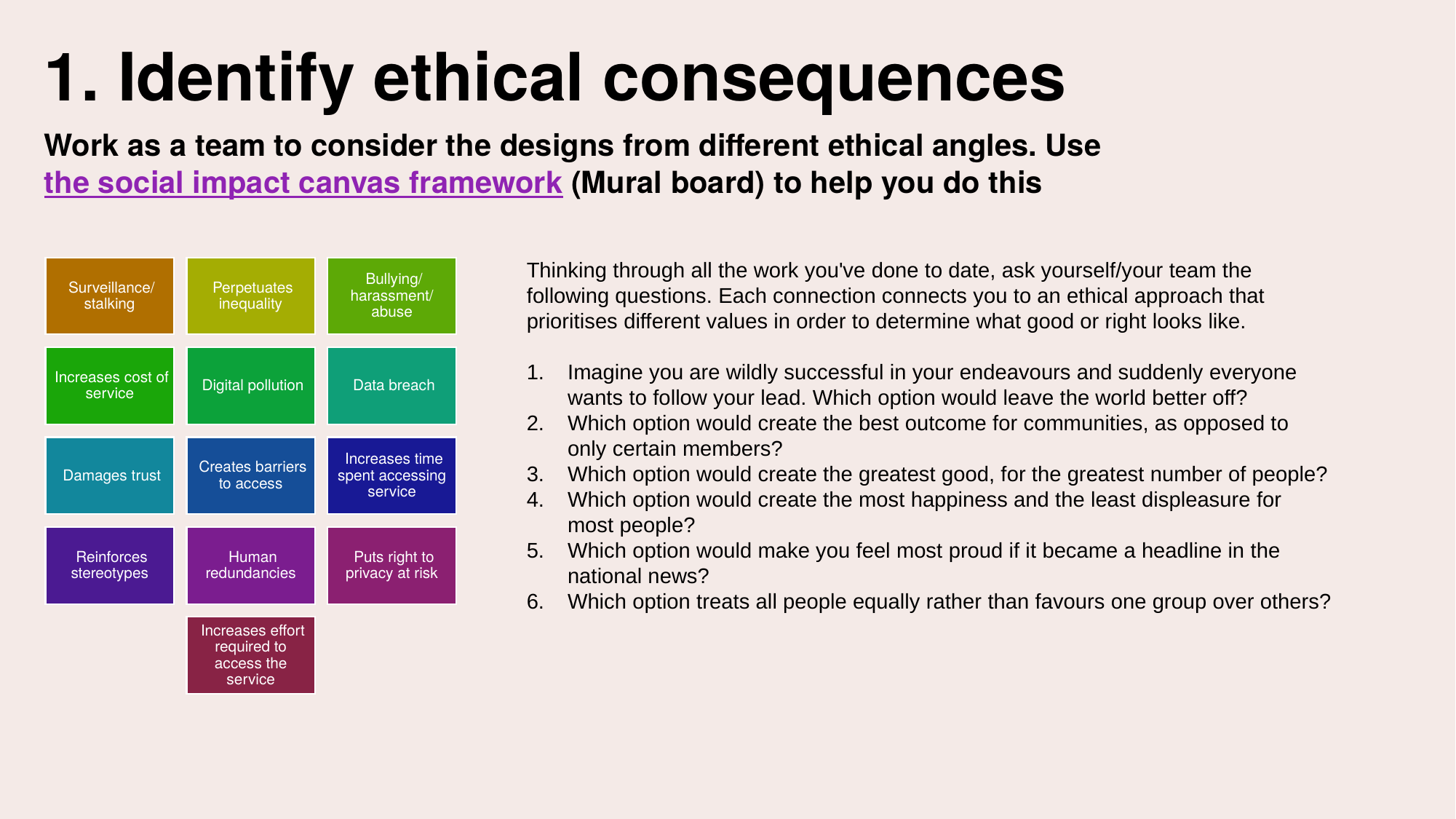

# 1. Identify ethical consequences
Work as a team to consider the designs from different ethical angles. Use the social impact canvas framework (Mural board) to help you do this

Thinking through all the work you've done to date, ask yourself/your team the following questions. Each connection connects you to an ethical approach that prioritises different values in order to determine what good or right looks like.

Imagine you are wildly successful in your endeavours and suddenly everyone wants to follow your lead. Which option would leave the world better off?
Which option would create the best outcome for communities, as opposed to only certain members?
Which option would create the greatest good, for the greatest number of people?
Which option would create the most happiness and the least displeasure for most people?
Which option would make you feel most proud if it became a headline in the national news?
Which option treats all people equally rather than favours one group over others?
 Surveillance/ stalking
 Perpetuates inequality
 Bullying/ harassment/ abuse
 Increases cost of service
 Digital pollution
 Data breach
 Damages trust
 Creates barriers to access
 Increases time spent accessing service
 Reinforces stereotypes
 Human redundancies
 Puts right to privacy at risk
 Increases effort required to access the service
8